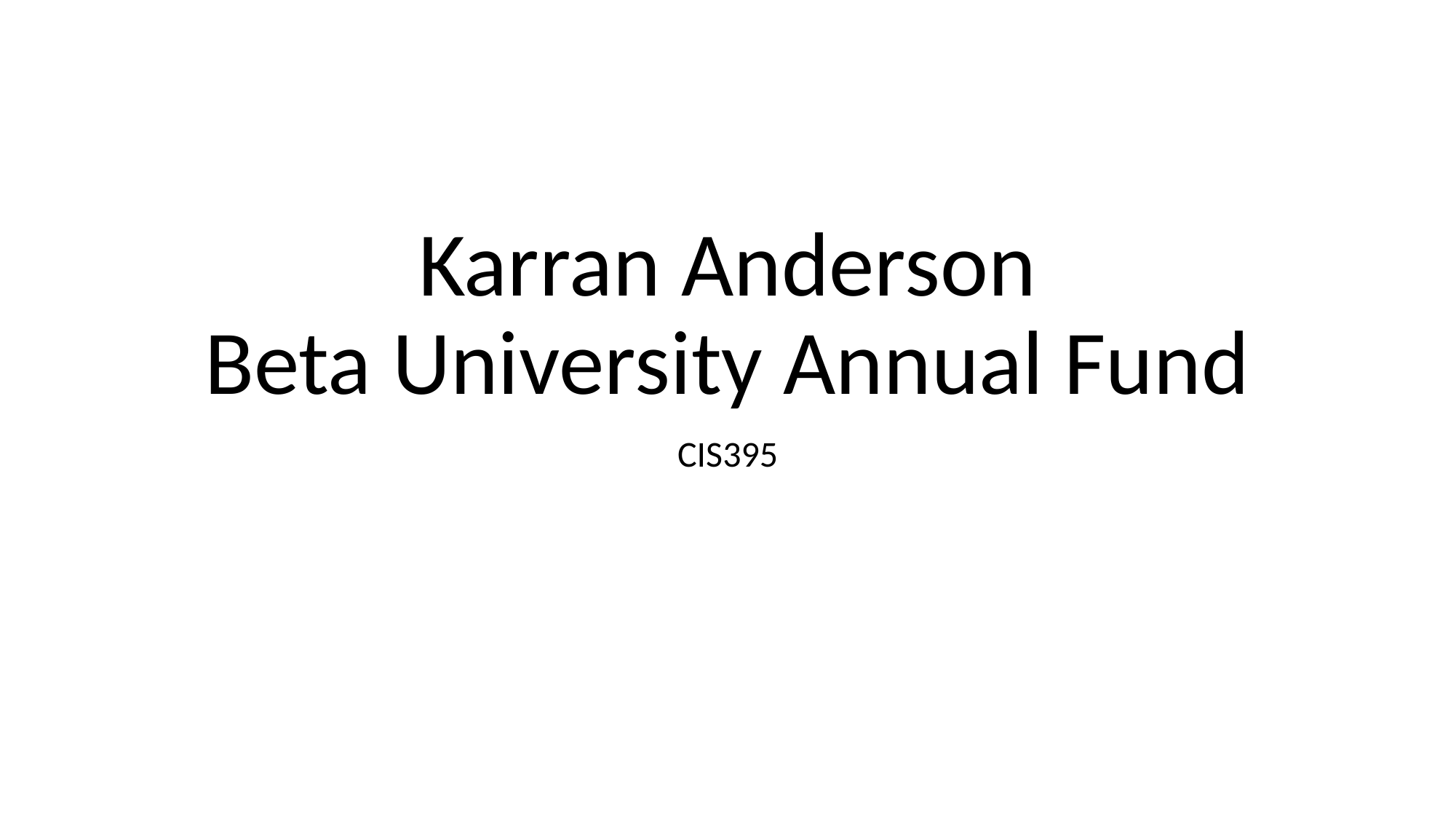

# Karran Anderson Beta University Annual Fund
CIS395